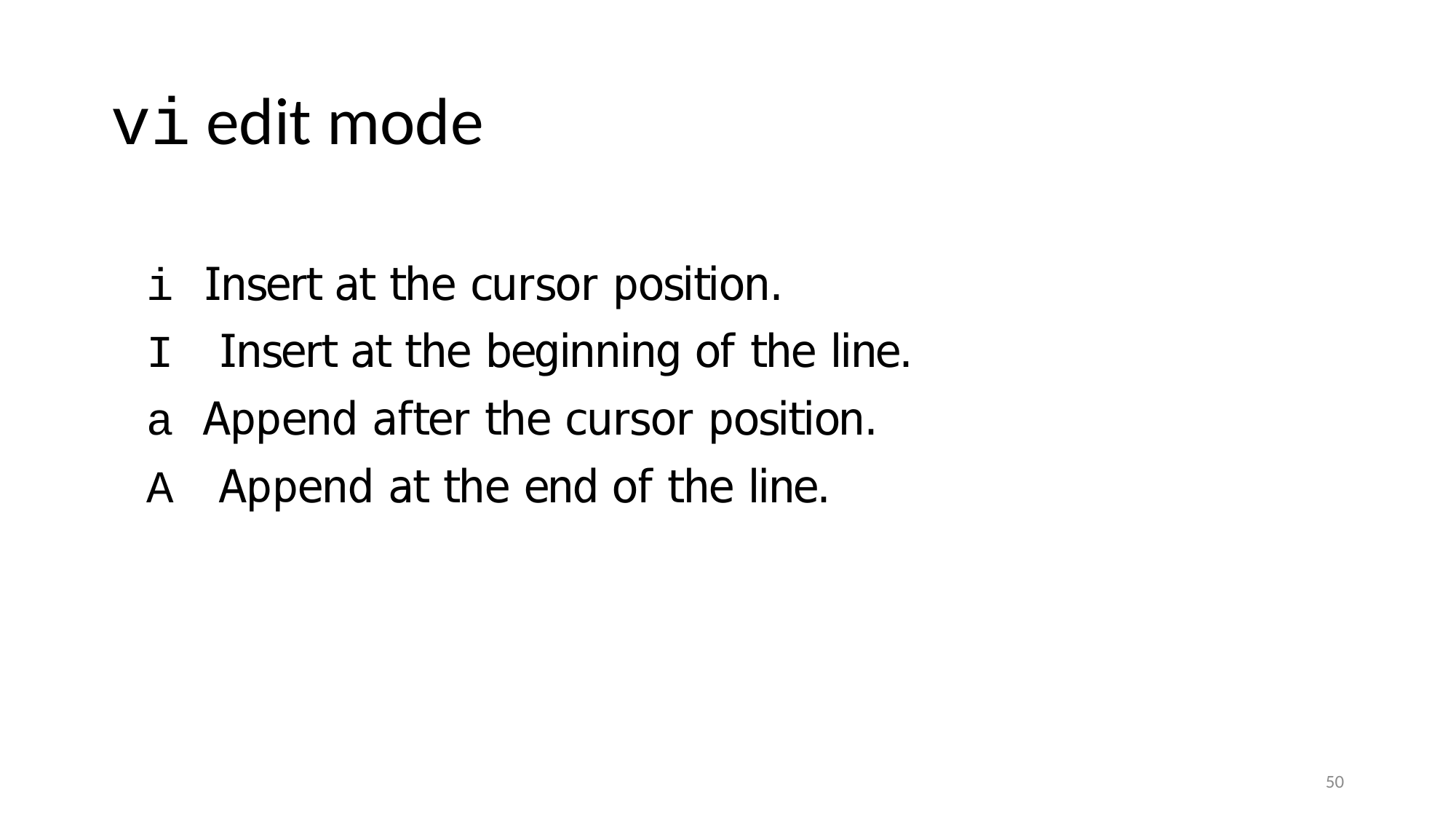

# vi edit mode
i Insert at the cursor position.
I Insert at the beginning of the line.
a Append after the cursor position.
A Append at the end of the line.
50